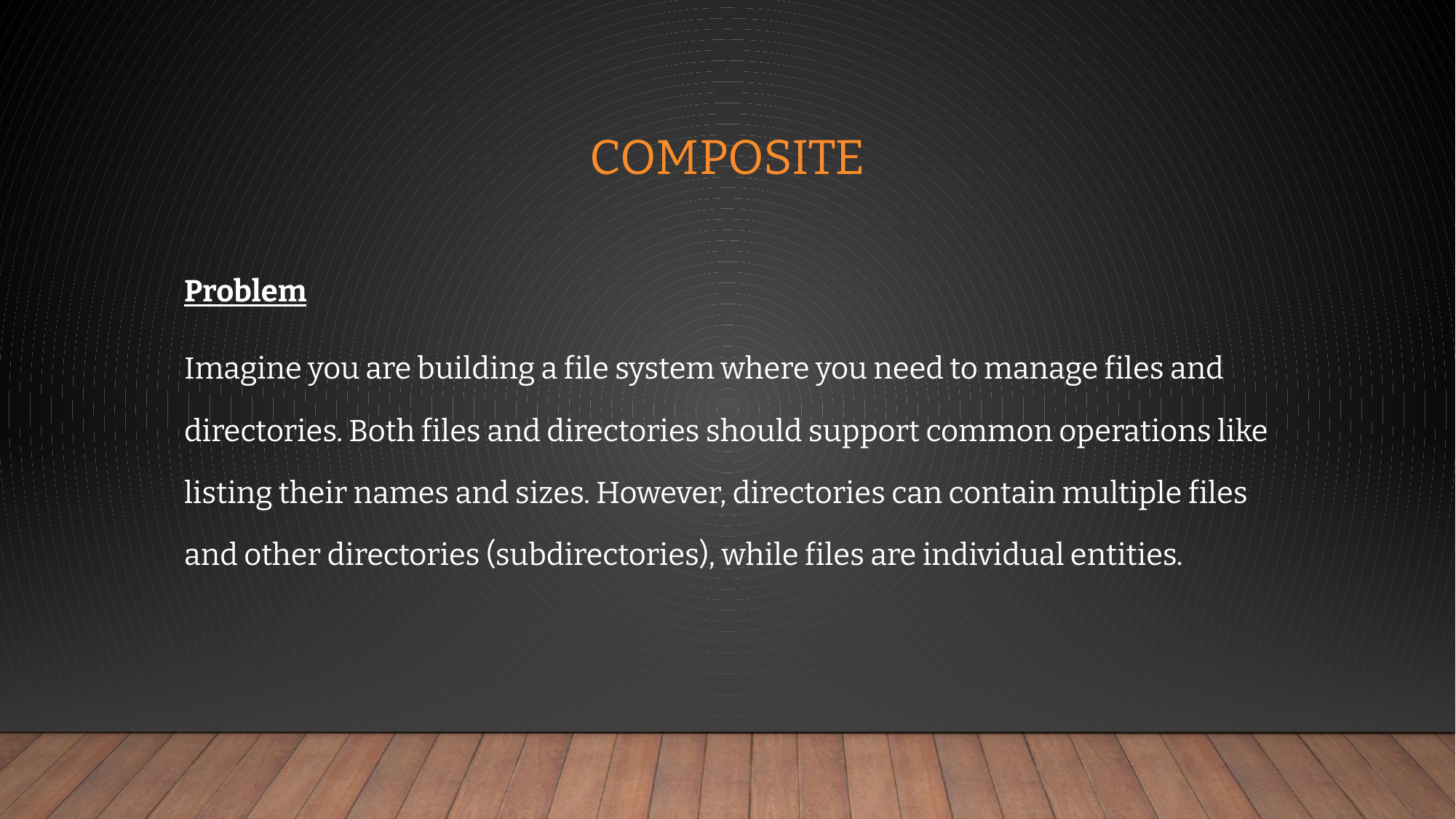

# composite
Problem
Imagine you are building a file system where you need to manage files and directories. Both files and directories should support common operations like listing their names and sizes. However, directories can contain multiple files and other directories (subdirectories), while files are individual entities.